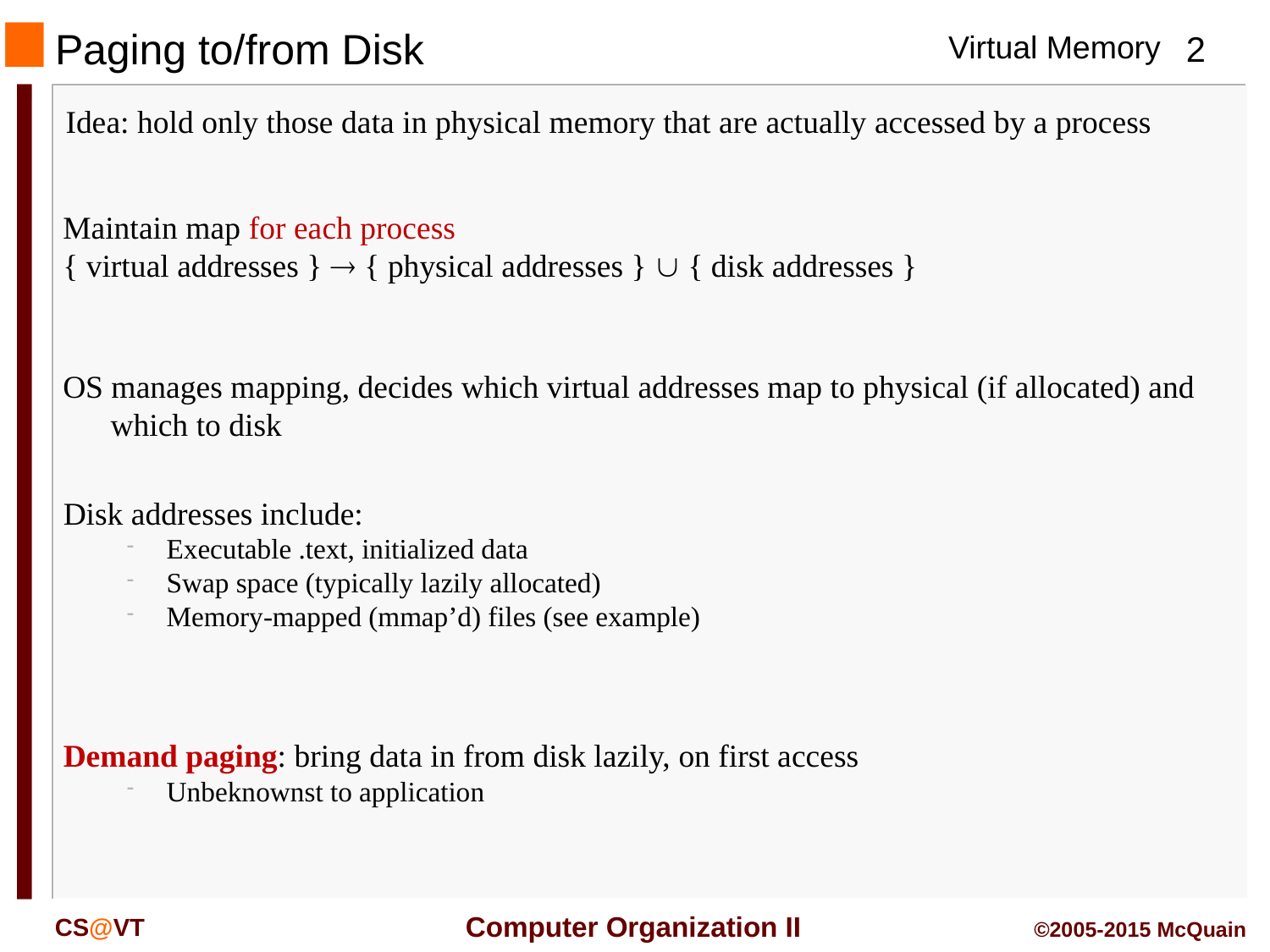

Paging to/from Disk
Idea: hold only those data in physical memory that are actually accessed by a process
Maintain map for each process
{ virtual addresses } → { physical addresses } ∪ { disk addresses }
OS manages mapping, decides which virtual addresses map to physical (if allocated) and which to disk
Disk addresses include:
Executable .text, initialized data
Swap space (typically lazily allocated)
Memory-mapped (mmap’d) files (see example)
Demand paging: bring data in from disk lazily, on first access
Unbeknownst to application